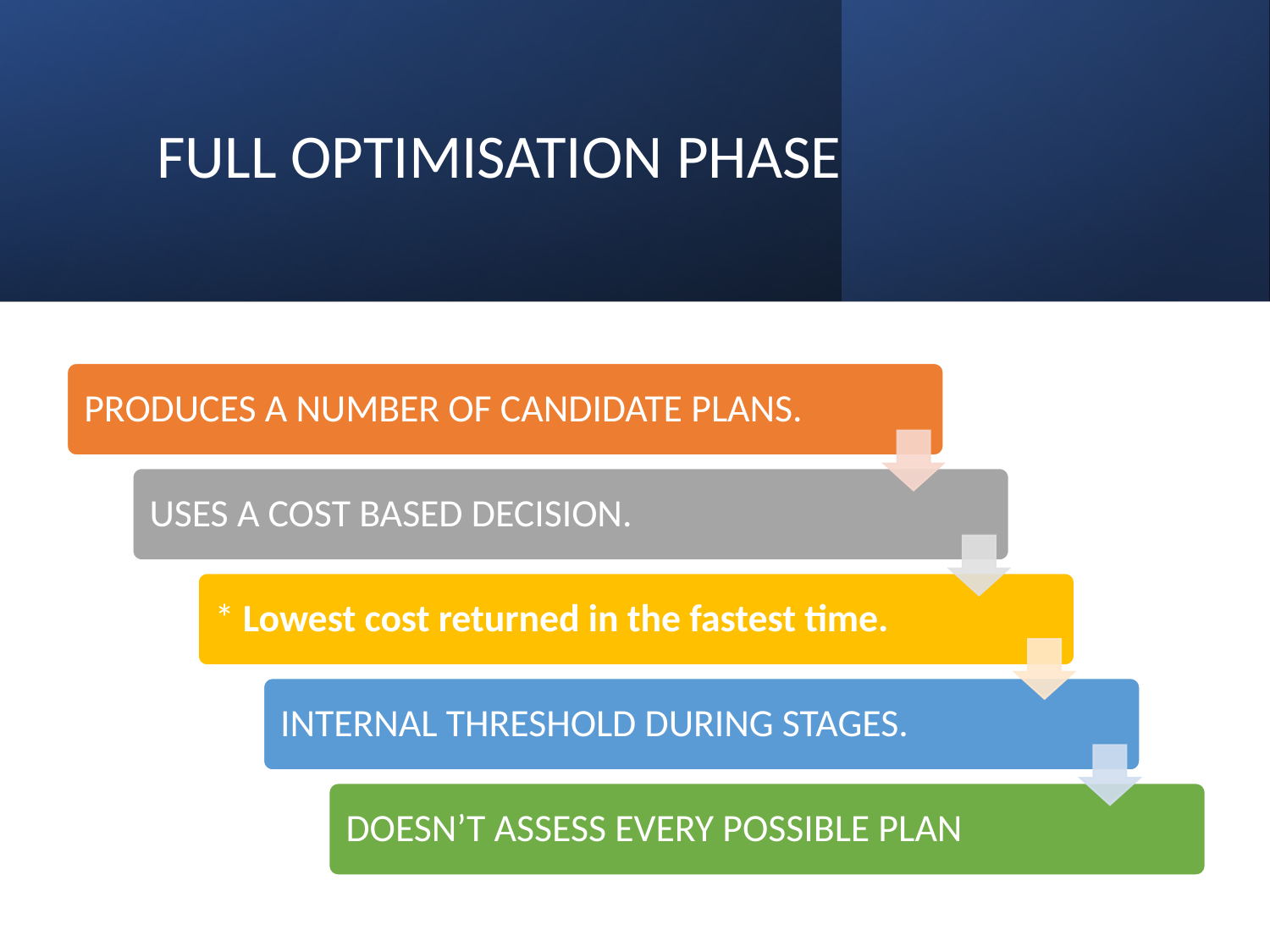

# FULL OPTIMISATION PHASE
PRODUCES A NUMBER OF CANDIDATE PLANS.
USES A COST BASED DECISION.
* Lowest cost returned in the fastest time.
INTERNAL THRESHOLD DURING STAGES.
DOESN’T ASSESS EVERY POSSIBLE PLAN